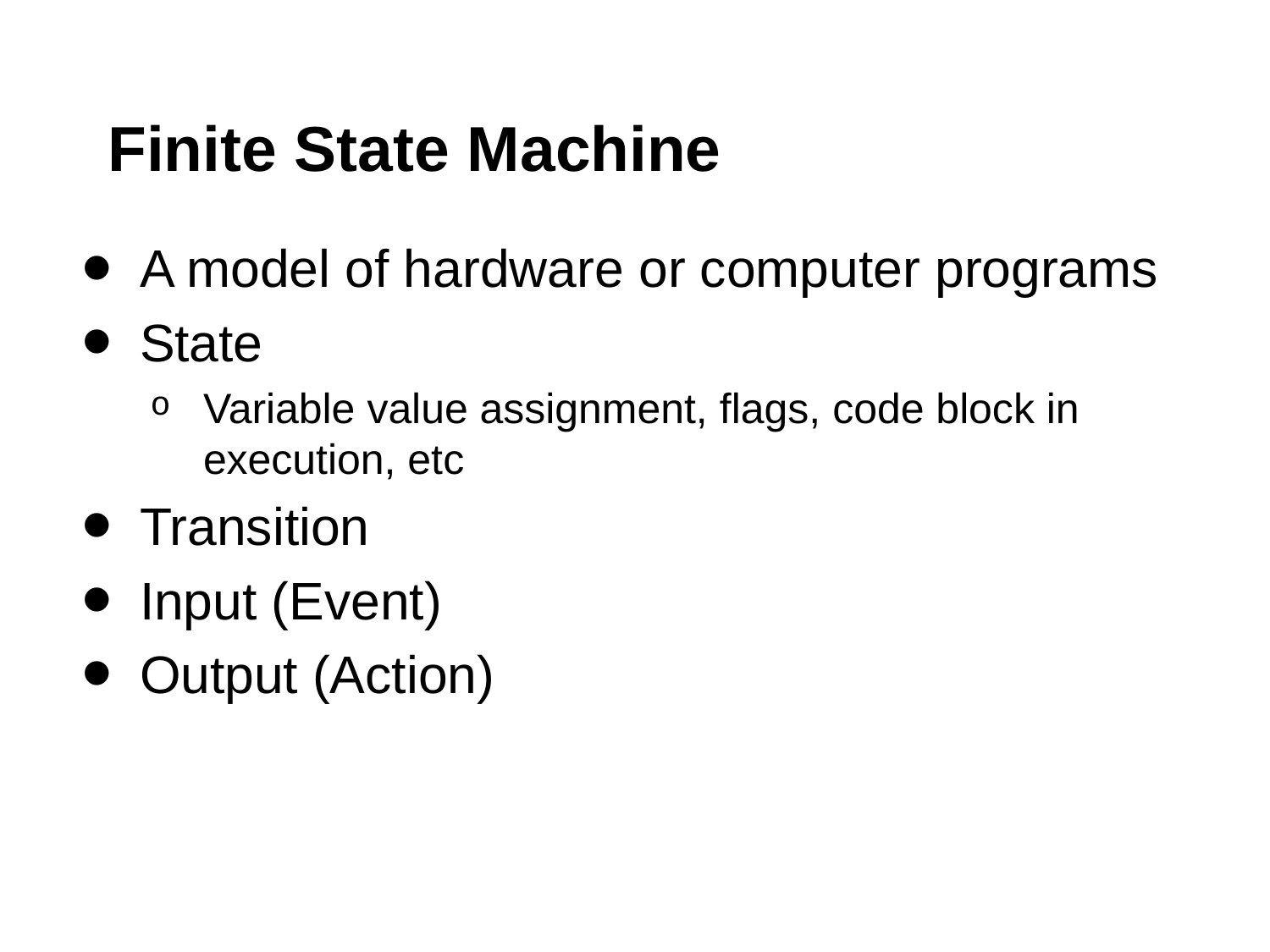

# Finite State Machine
A model of hardware or computer programs
State
Variable value assignment, flags, code block in execution, etc
Transition
Input (Event)
Output (Action)